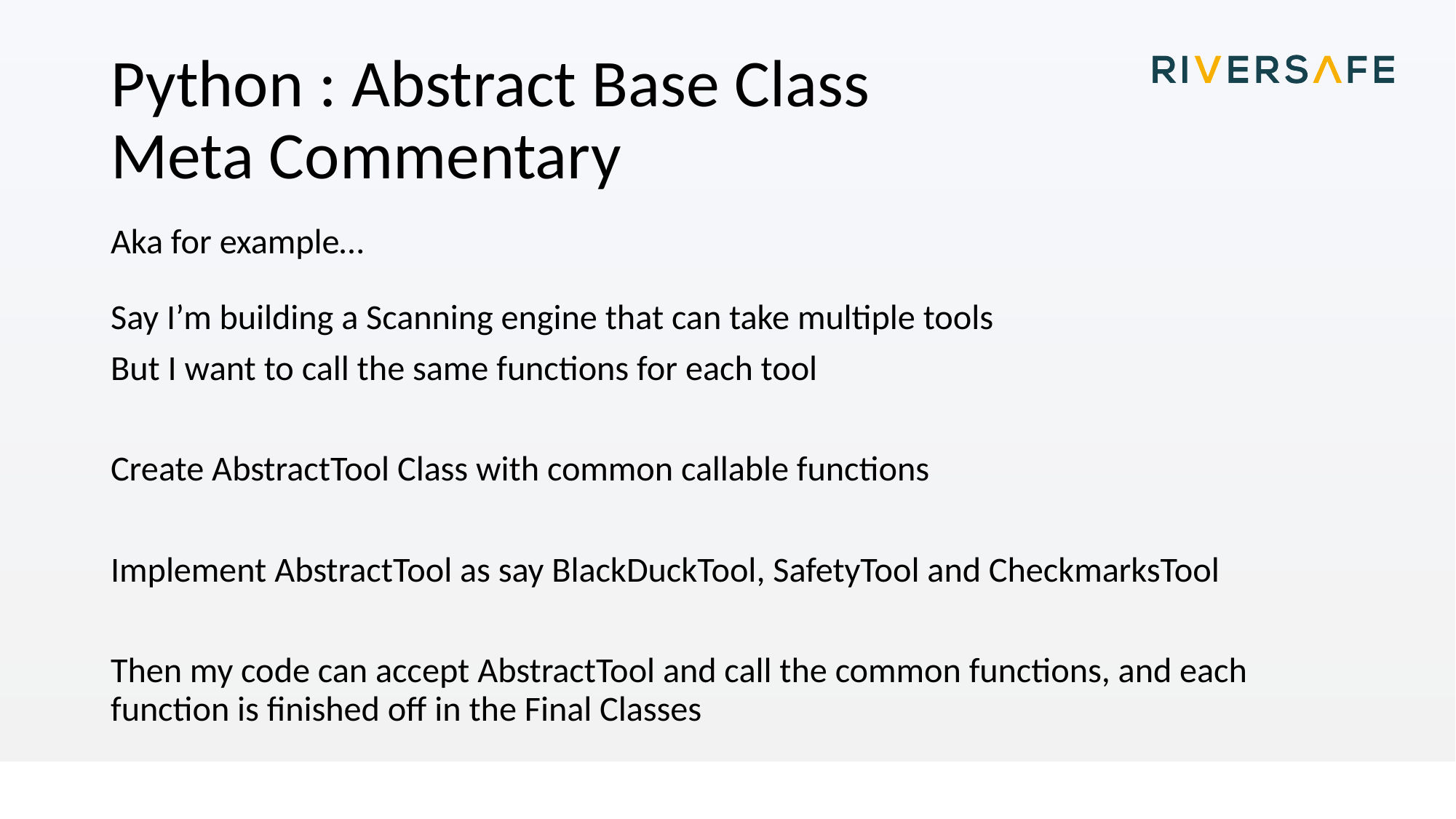

# Python : Abstract Base Class Meta Commentary
Aka for example…
Say I’m building a Scanning engine that can take multiple tools
But I want to call the same functions for each tool

Create AbstractTool Class with common callable functions

Implement AbstractTool as say BlackDuckTool, SafetyTool and CheckmarksTool

Then my code can accept AbstractTool and call the common functions, and each function is finished off in the Final Classes